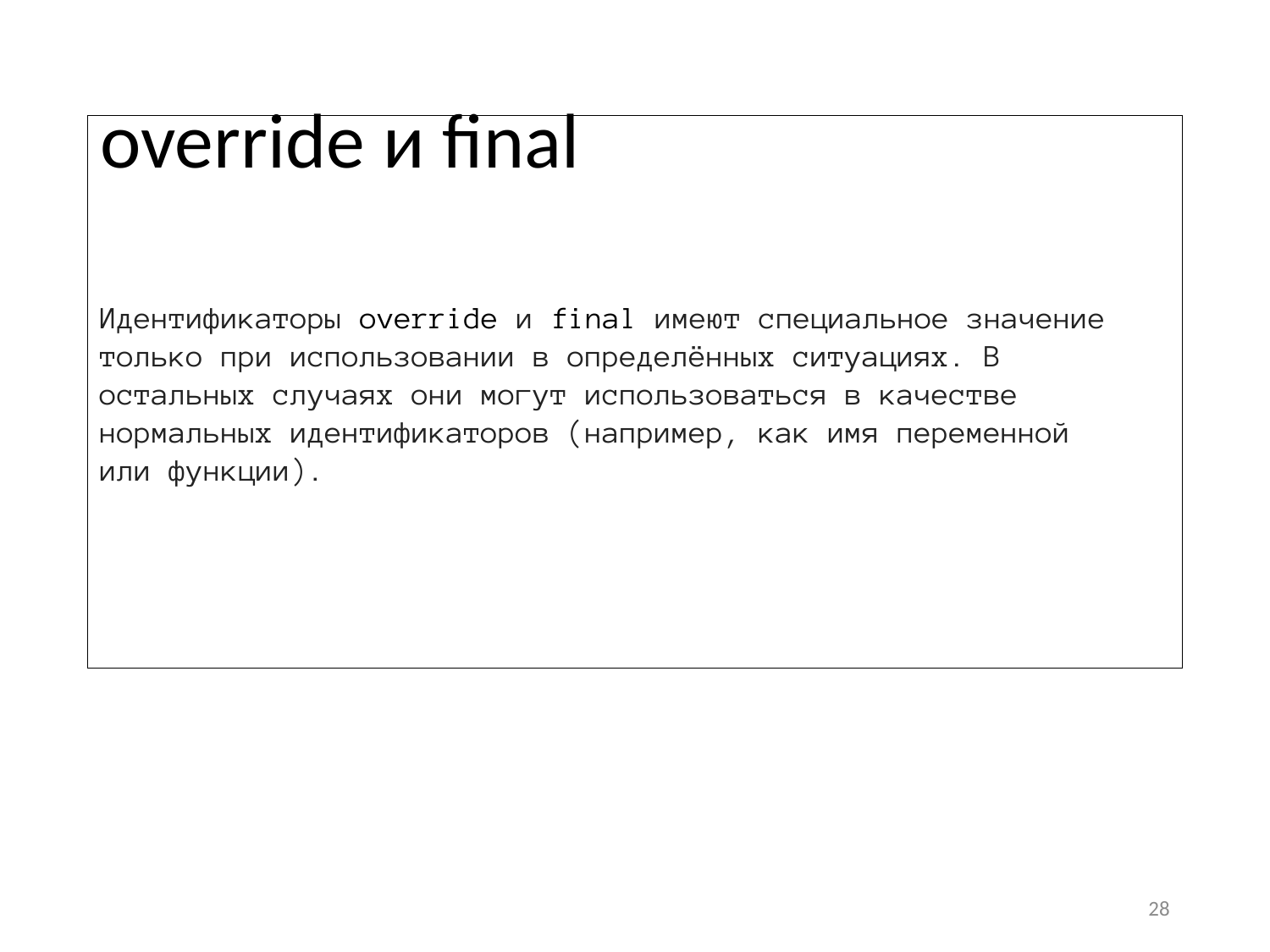

# override и final
Идентификаторы override и final имеют специальное значение
только при использовании в определённых ситуациях. В остальных случаях они могут использоваться в качестве нормальных идентификаторов (например, как имя переменной
или функции).
28